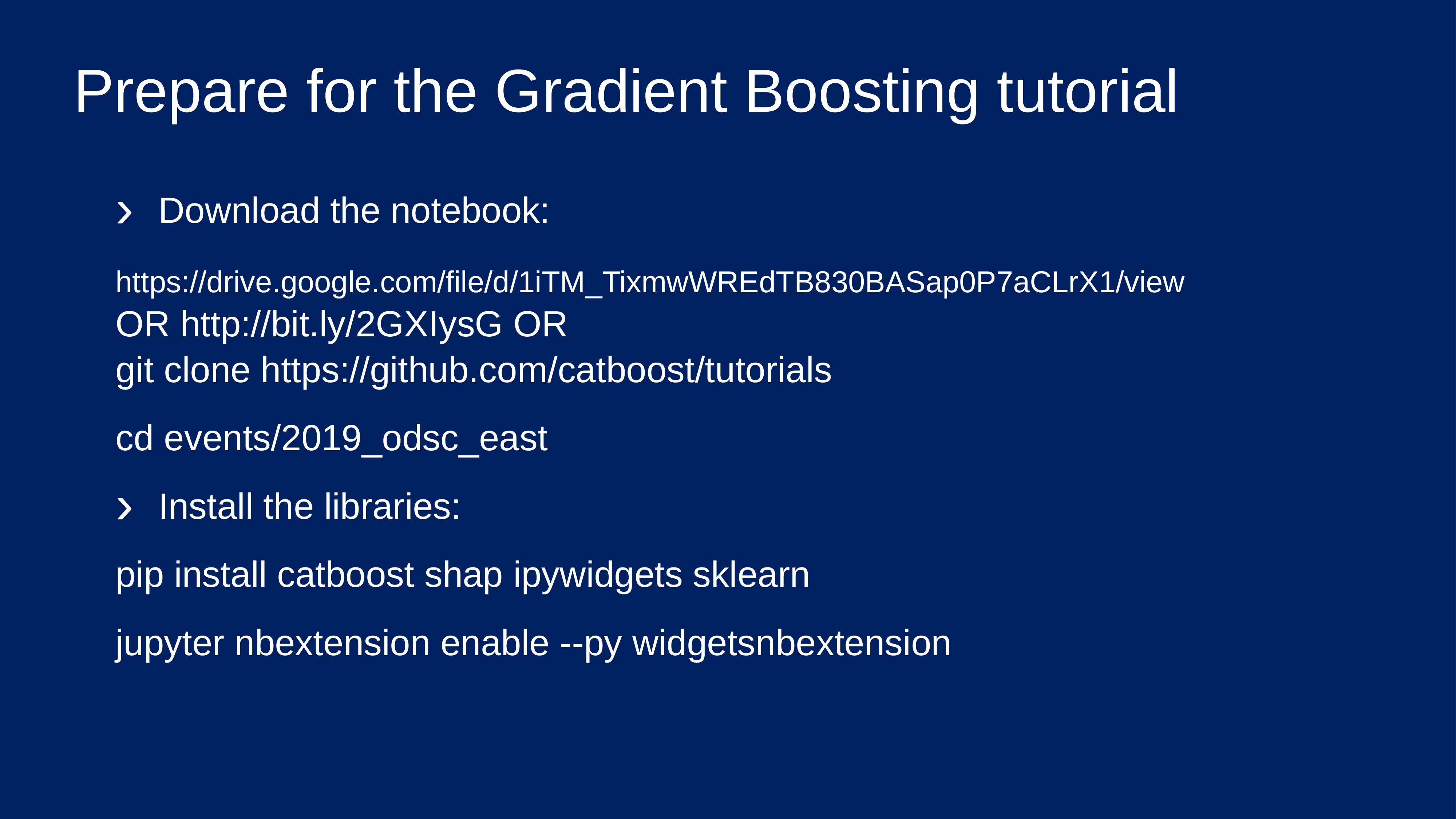

# Prepare for the Gradient Boosting tutorial
Download the notebook:
https://drive.google.com/file/d/1iTM_TixmwWREdTB830BASap0P7aCLrX1/view
OR http://bit.ly/2GXIysG OR
git clone https://github.com/catboost/tutorials
cd events/2019_odsc_east
Install the libraries:
pip install catboost shap ipywidgets sklearn
jupyter nbextension enable --py widgetsnbextension